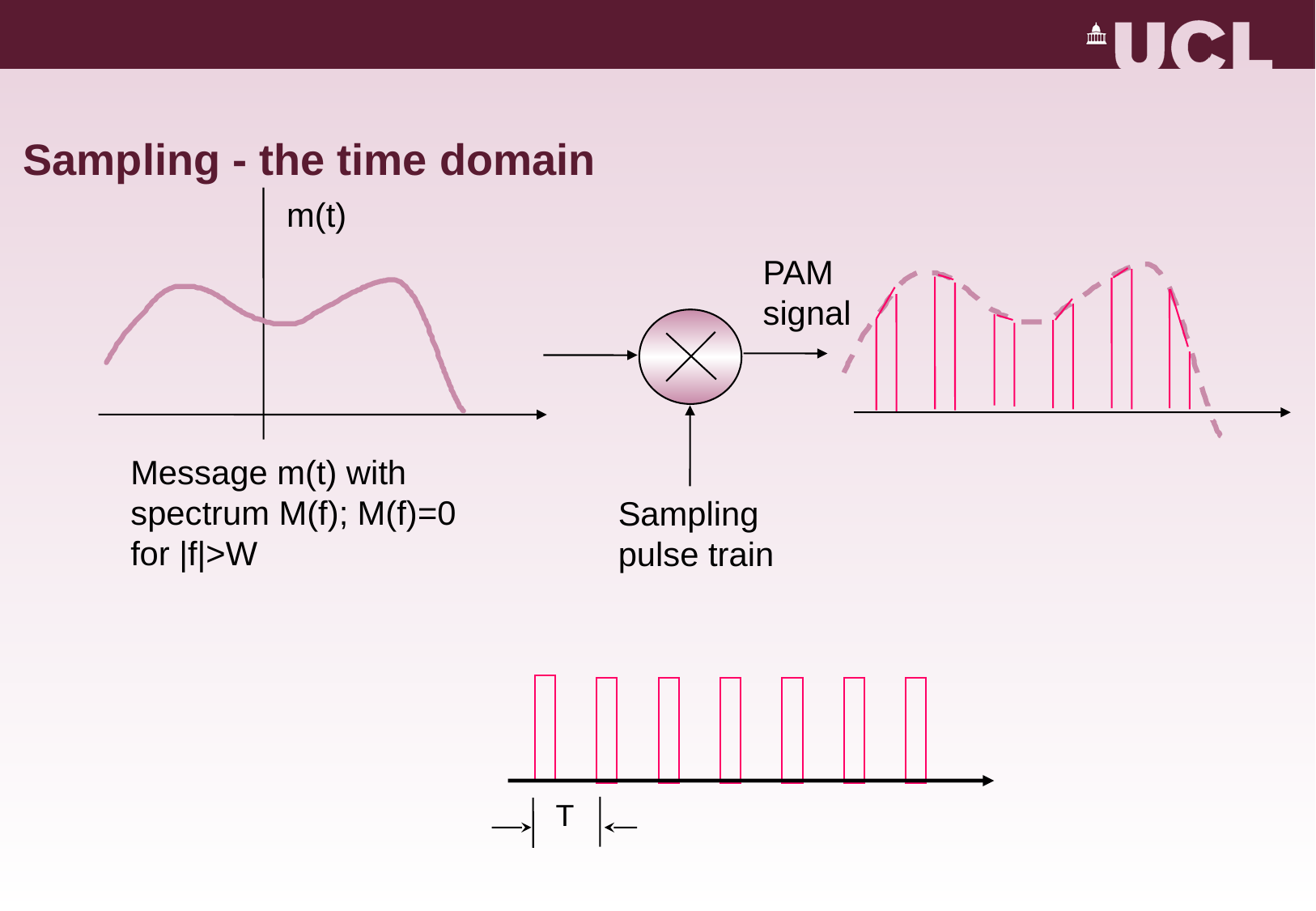

# Sampling - the time domain
m(t)

PAM signal

Message m(t) with spectrum M(f); M(f)=0 for |f|>W
Sampling pulse train

T